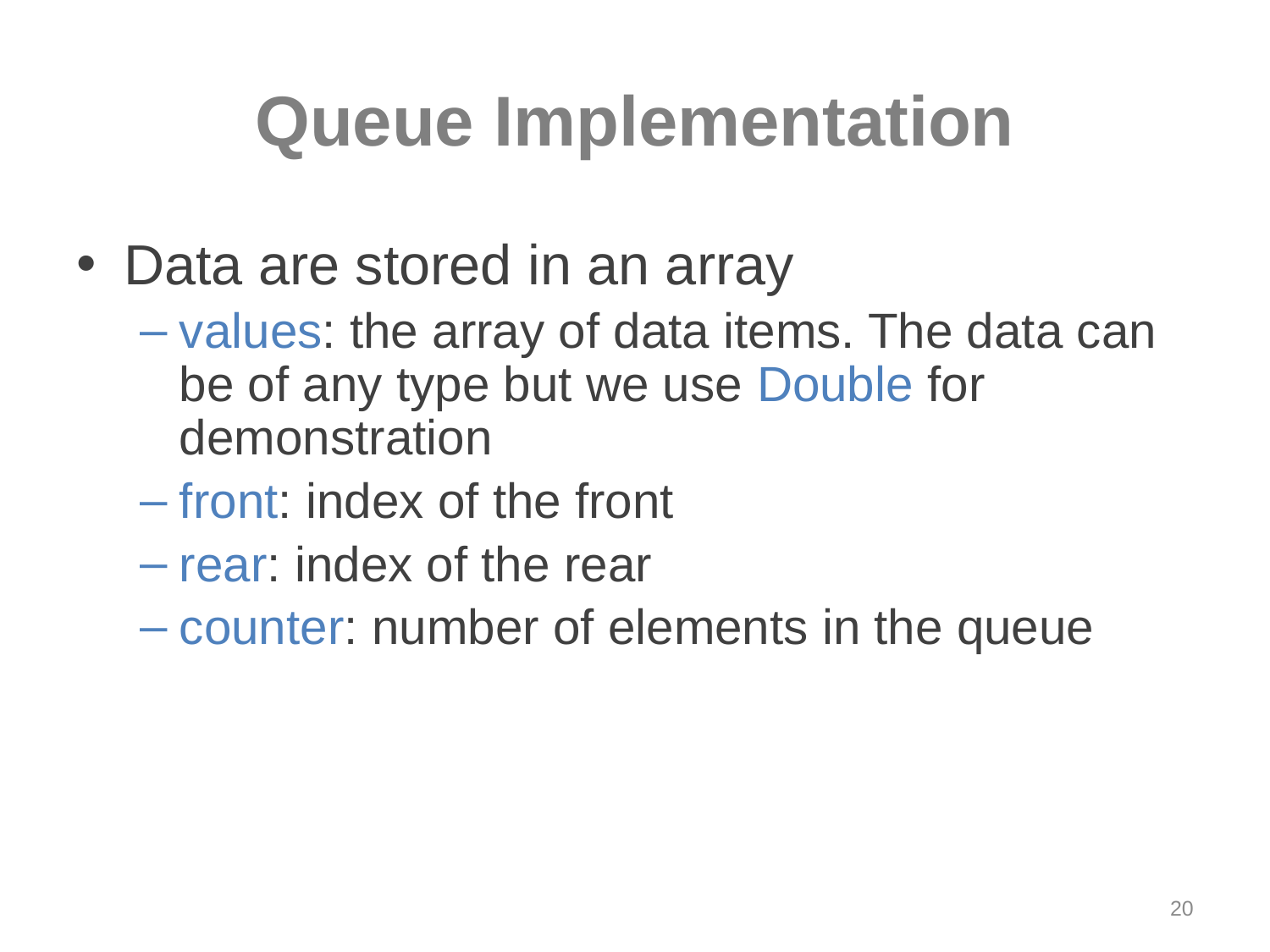

# Queue Implementation
Data are stored in an array
values: the array of data items. The data can be of any type but we use Double for demonstration
front: index of the front
rear: index of the rear
counter: number of elements in the queue
20